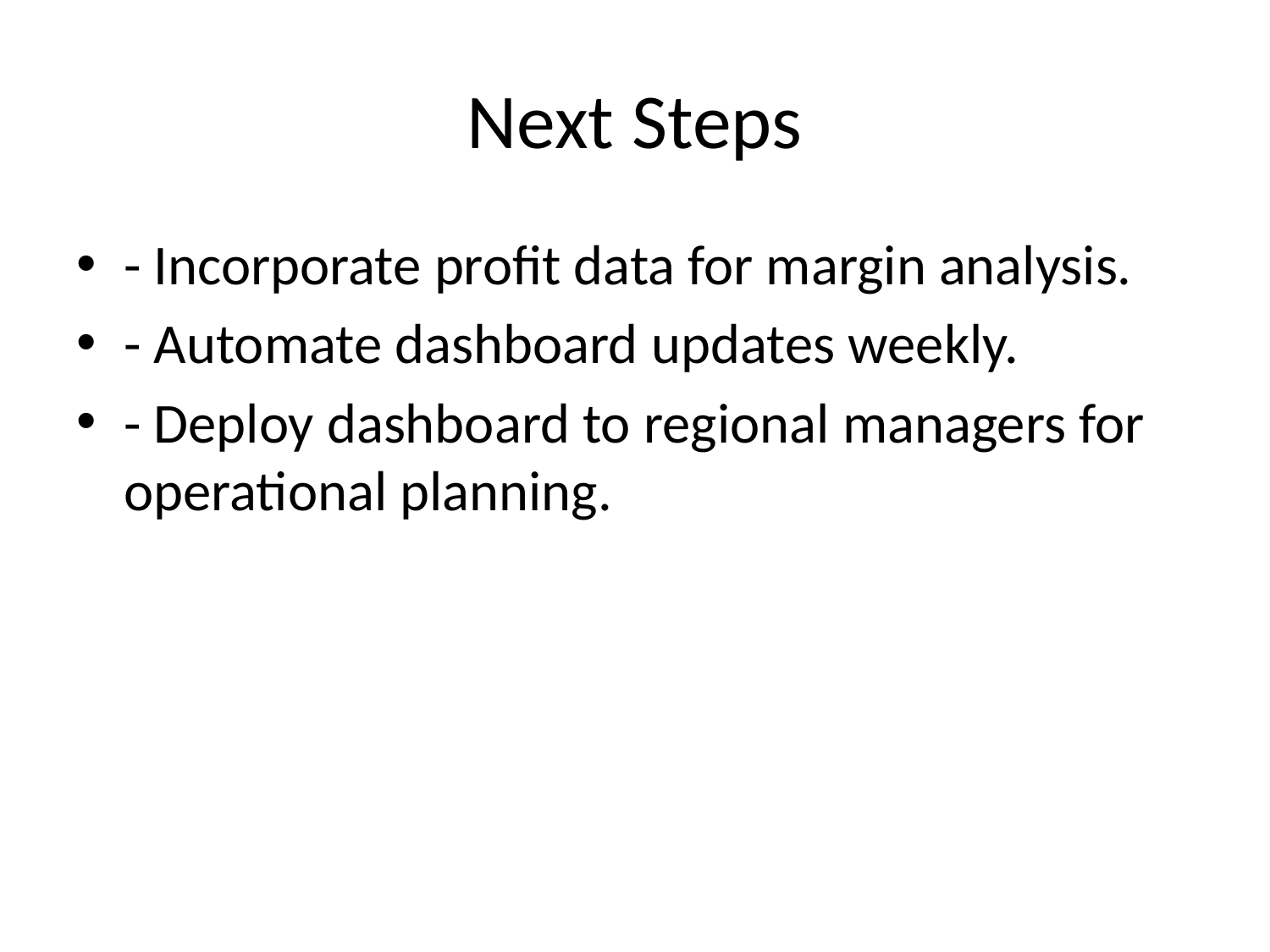

# Next Steps
- Incorporate profit data for margin analysis.
- Automate dashboard updates weekly.
- Deploy dashboard to regional managers for operational planning.